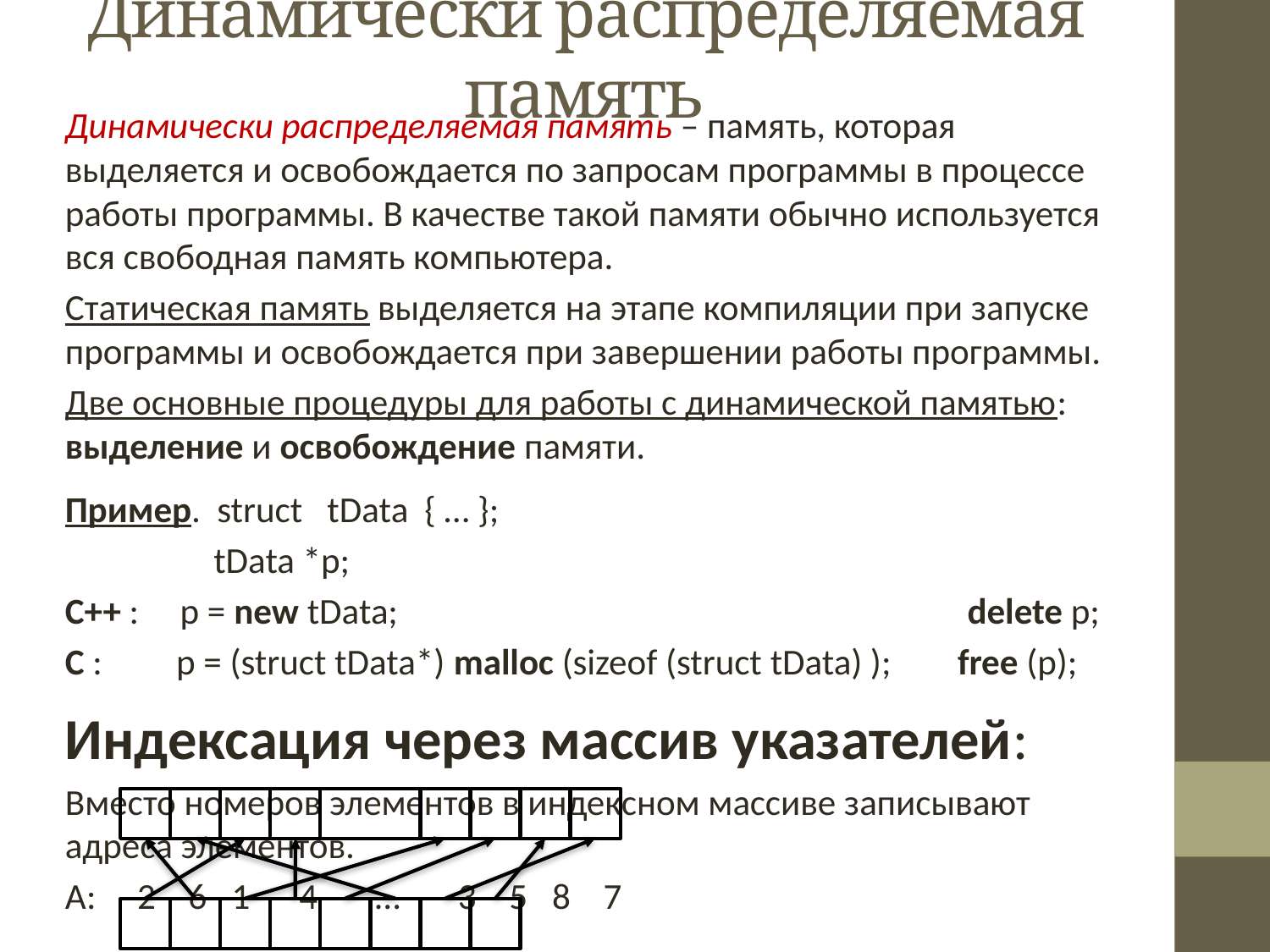

Динамически распределяемая память
Динамически распределяемая память – память, которая выделяется и освобождается по запросам программы в процессе работы программы. В качестве такой памяти обычно используется вся свободная память компьютера.
Статическая память выделяется на этапе компиляции при запуске программы и освобождается при завершении работы программы.
Две основные процедуры для работы с динамической памятью: выделение и освобождение памяти.
Пример.  struct   tData  { … };
                  tData *p;
C++ :     p = new tData;                                                                     delete p;
C :         p = (struct tData*) malloc (sizeof (struct tData) );        free (p);
Индексация через массив указателей:
Вместо номеров элементов в индексном массиве записывают адреса элементов.
А:     2    6   1      4       …       3    5   8    7